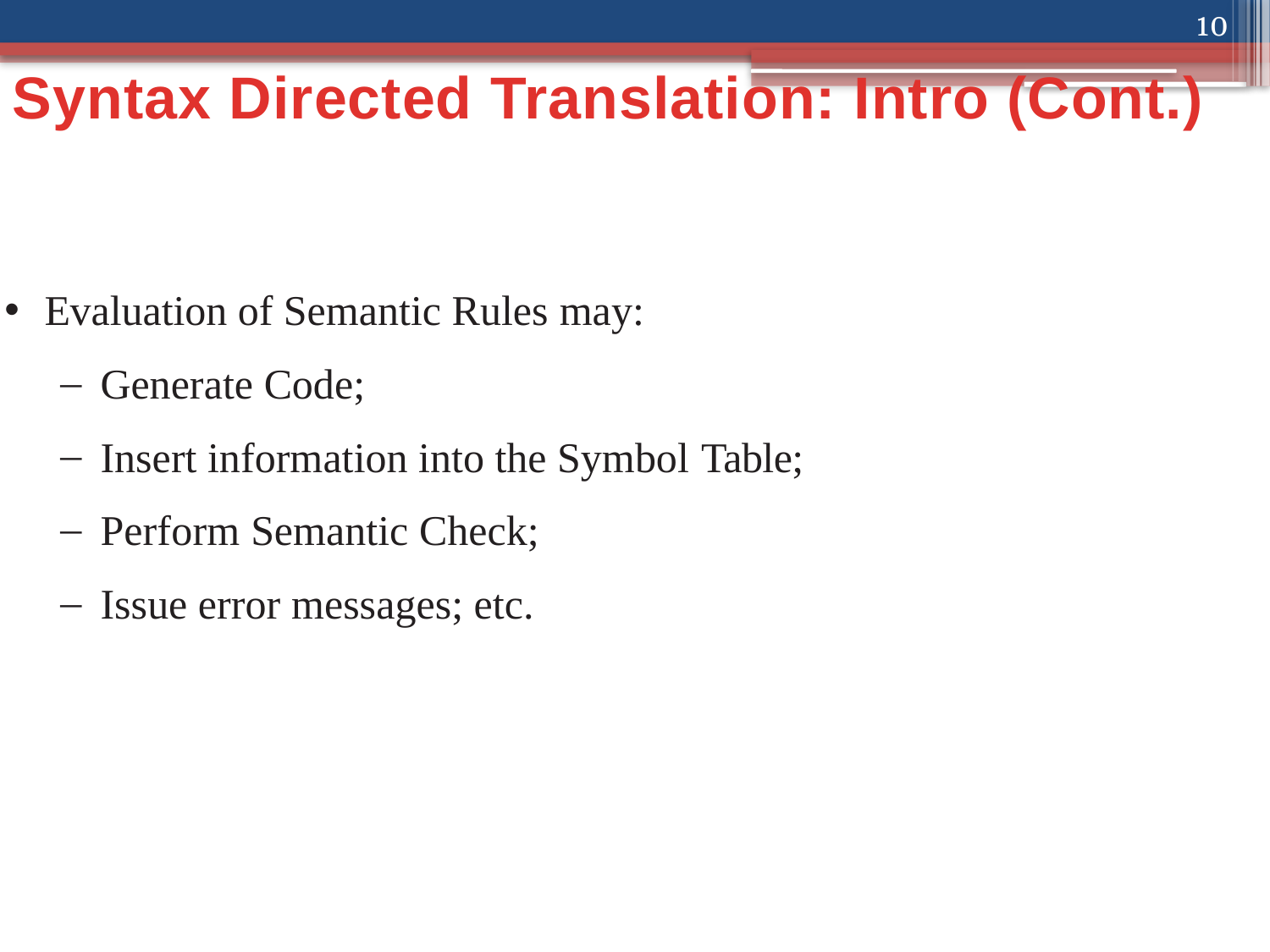

10
# Syntax Directed Translation: Intro (Cont.)

Evaluation of Semantic Rules may:
Generate Code;
Insert information into the Symbol Table;
Perform Semantic Check;
Issue error messages; etc.